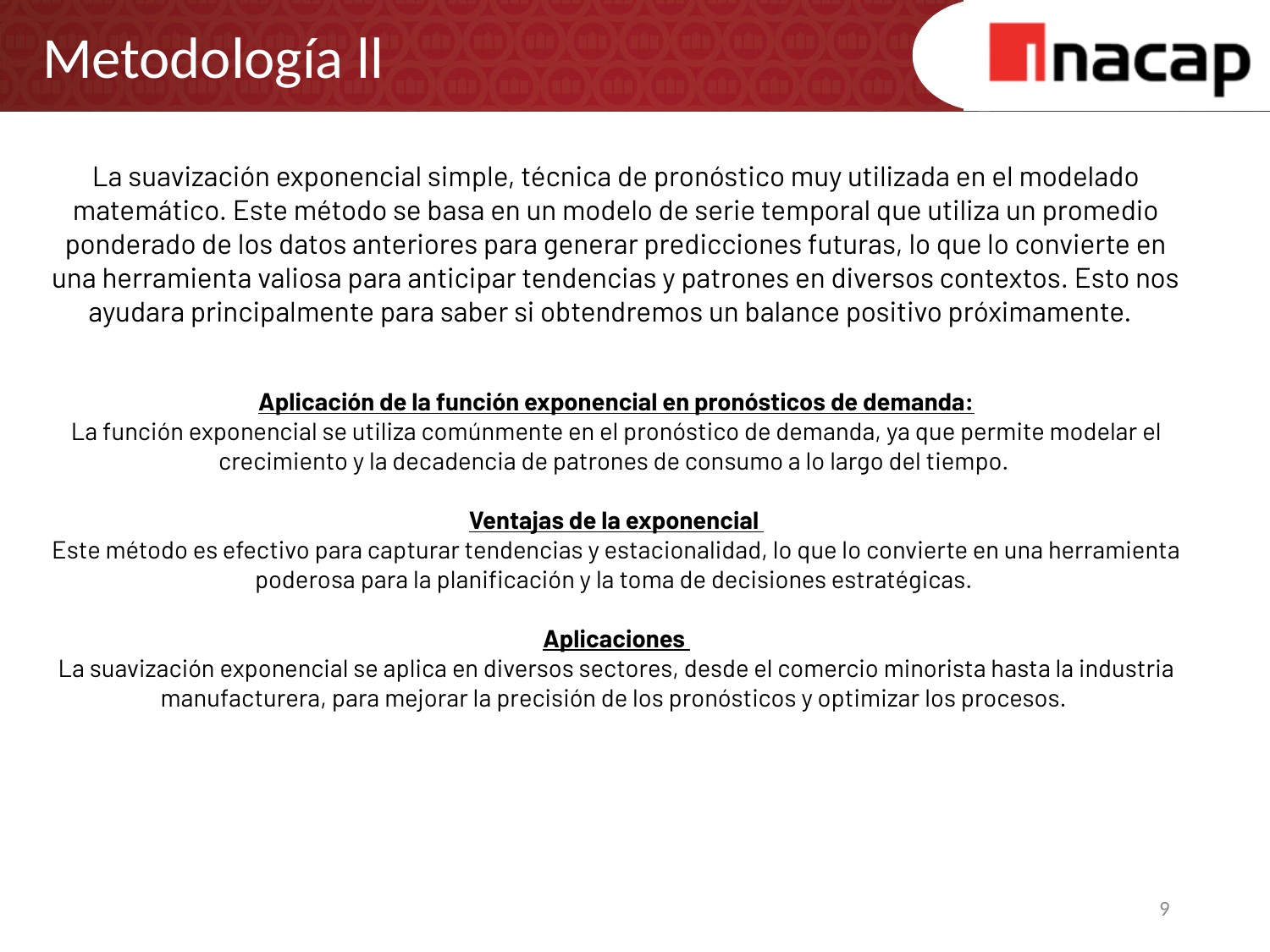

Metodología ll
La suavización exponencial simple, técnica de pronóstico muy utilizada en el modelado matemático. Este método se basa en un modelo de serie temporal que utiliza un promedio ponderado de los datos anteriores para generar predicciones futuras, lo que lo convierte en una herramienta valiosa para anticipar tendencias y patrones en diversos contextos. Esto nos ayudara principalmente para saber si obtendremos un balance positivo próximamente.

Aplicación de la función exponencial en pronósticos de demanda:
La función exponencial se utiliza comúnmente en el pronóstico de demanda, ya que permite modelar el crecimiento y la decadencia de patrones de consumo a lo largo del tiempo.

Ventajas de la exponencial
Este método es efectivo para capturar tendencias y estacionalidad, lo que lo convierte en una herramienta poderosa para la planificación y la toma de decisiones estratégicas.

Aplicaciones
La suavización exponencial se aplica en diversos sectores, desde el comercio minorista hasta la industria manufacturera, para mejorar la precisión de los pronósticos y optimizar los procesos.
9